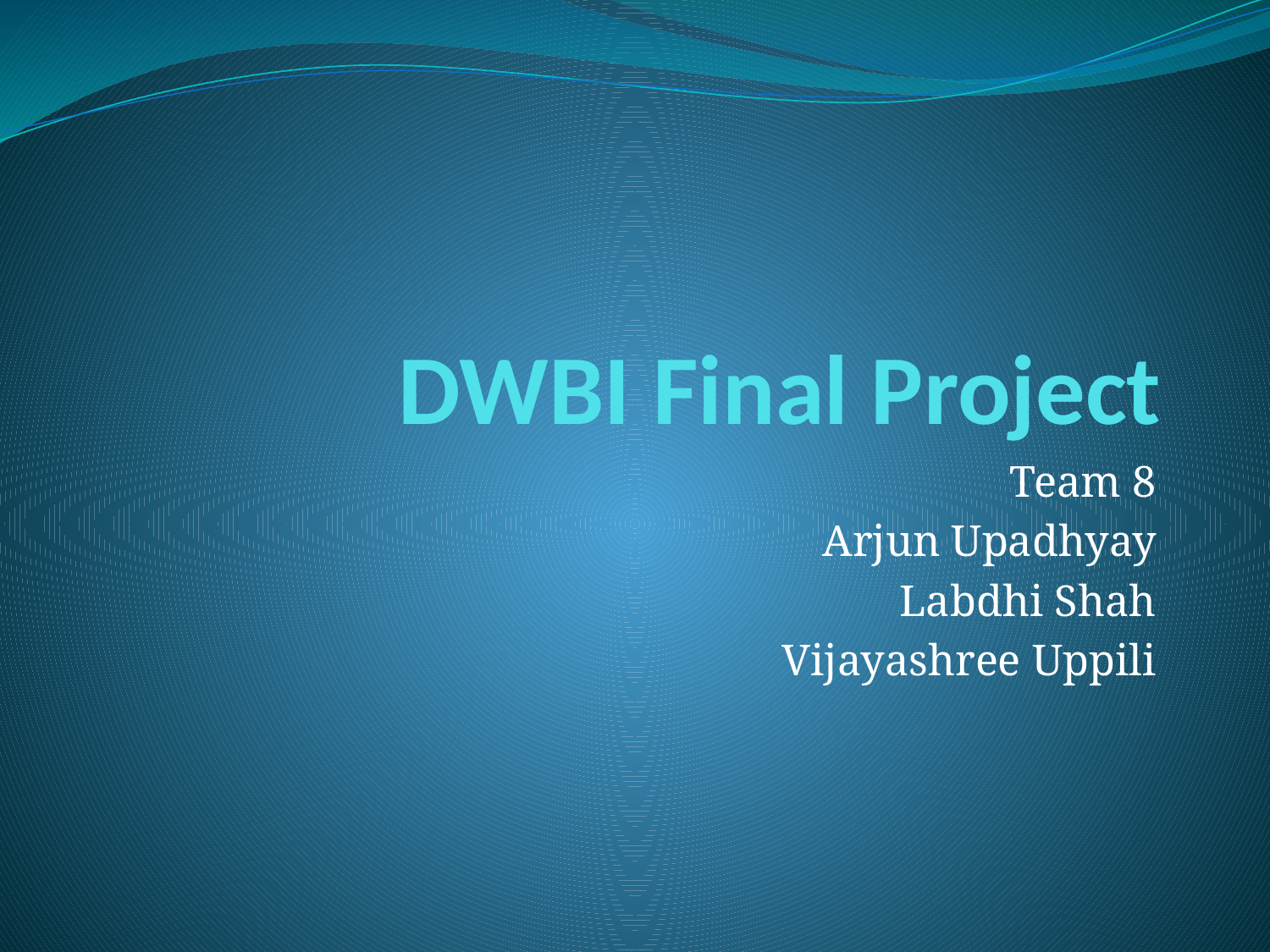

# DWBI Final Project
Team 8
Arjun Upadhyay
Labdhi Shah
Vijayashree Uppili